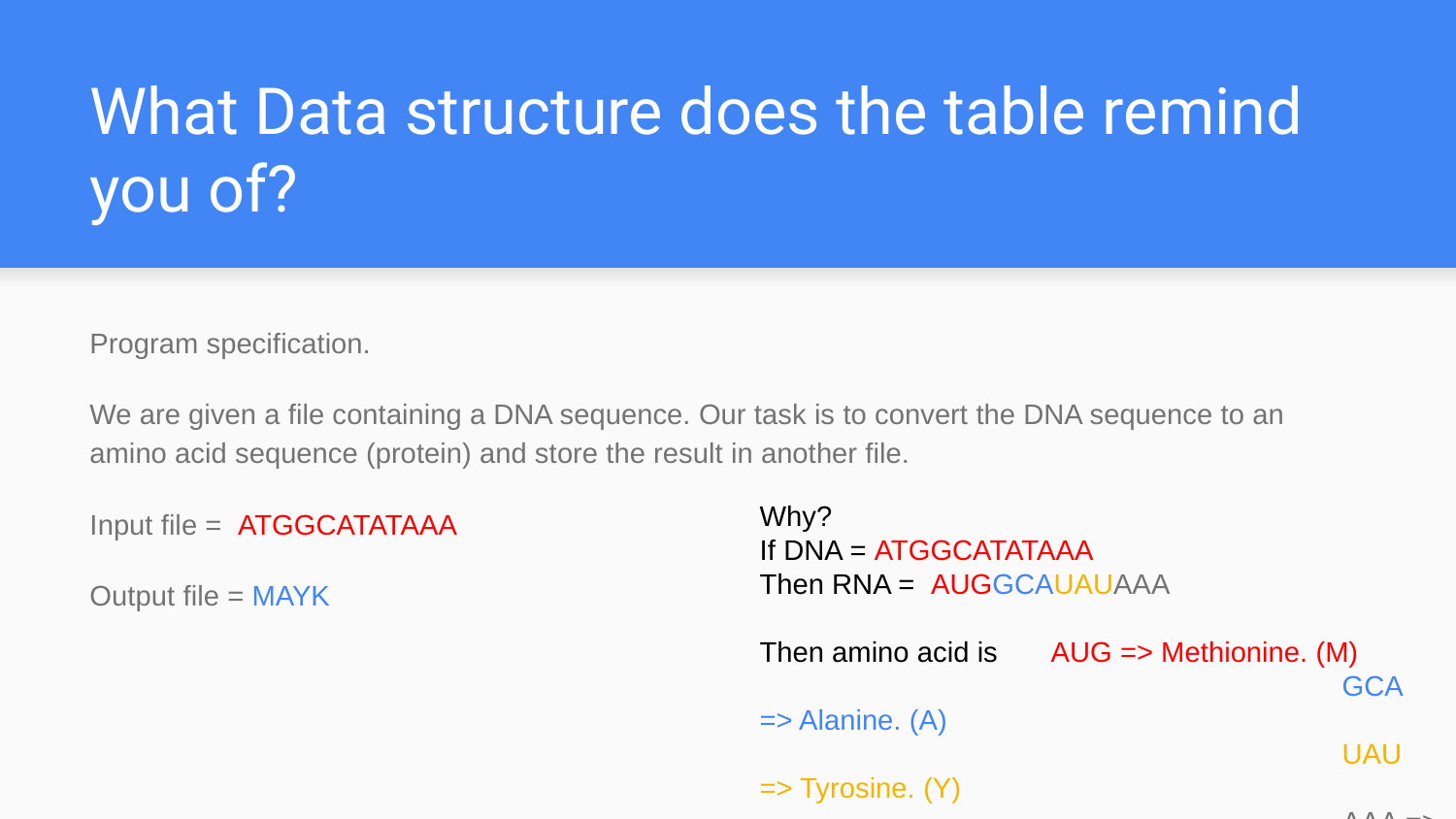

# What Data structure does the table remind you of?
Program specification.
We are given a file containing a DNA sequence. Our task is to convert the DNA sequence to an amino acid sequence (protein) and store the result in another file.
Input file =  ATGGCATATAAA
Output file = MAYK

Why?
If DNA = ATGGCATATAAA
Then RNA =  AUGGCAUAUAAA

Then amino acid is 	AUG => Methionine. (M)
				GCA => Alanine. (A)
				UAU => Tyrosine. (Y)
				AAA => Lysine. (K)
Which is MAYK